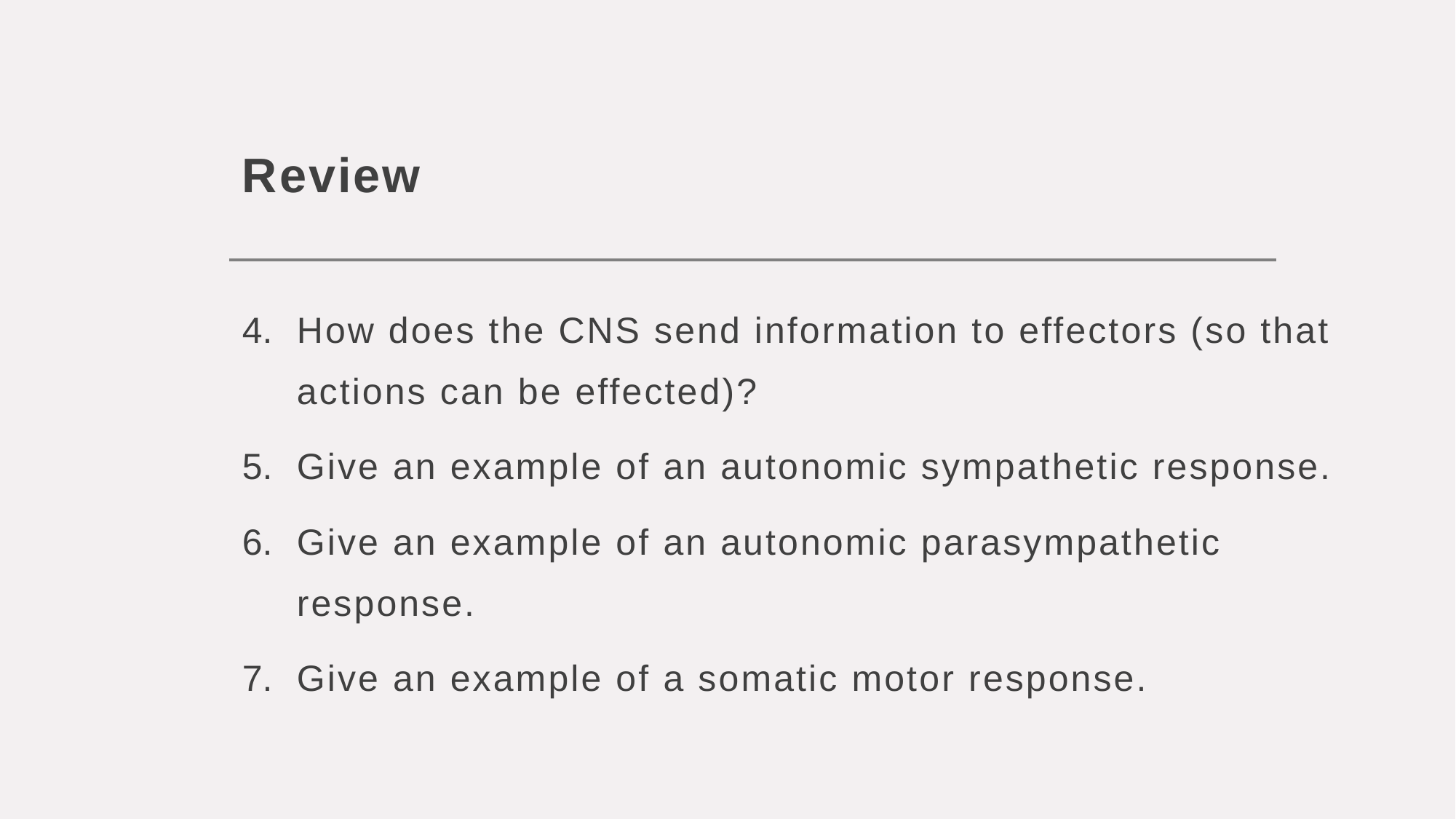

# Review
How does the CNS send information to effectors (so that actions can be effected)?
Give an example of an autonomic sympathetic response.
Give an example of an autonomic parasympathetic response.
Give an example of a somatic motor response.